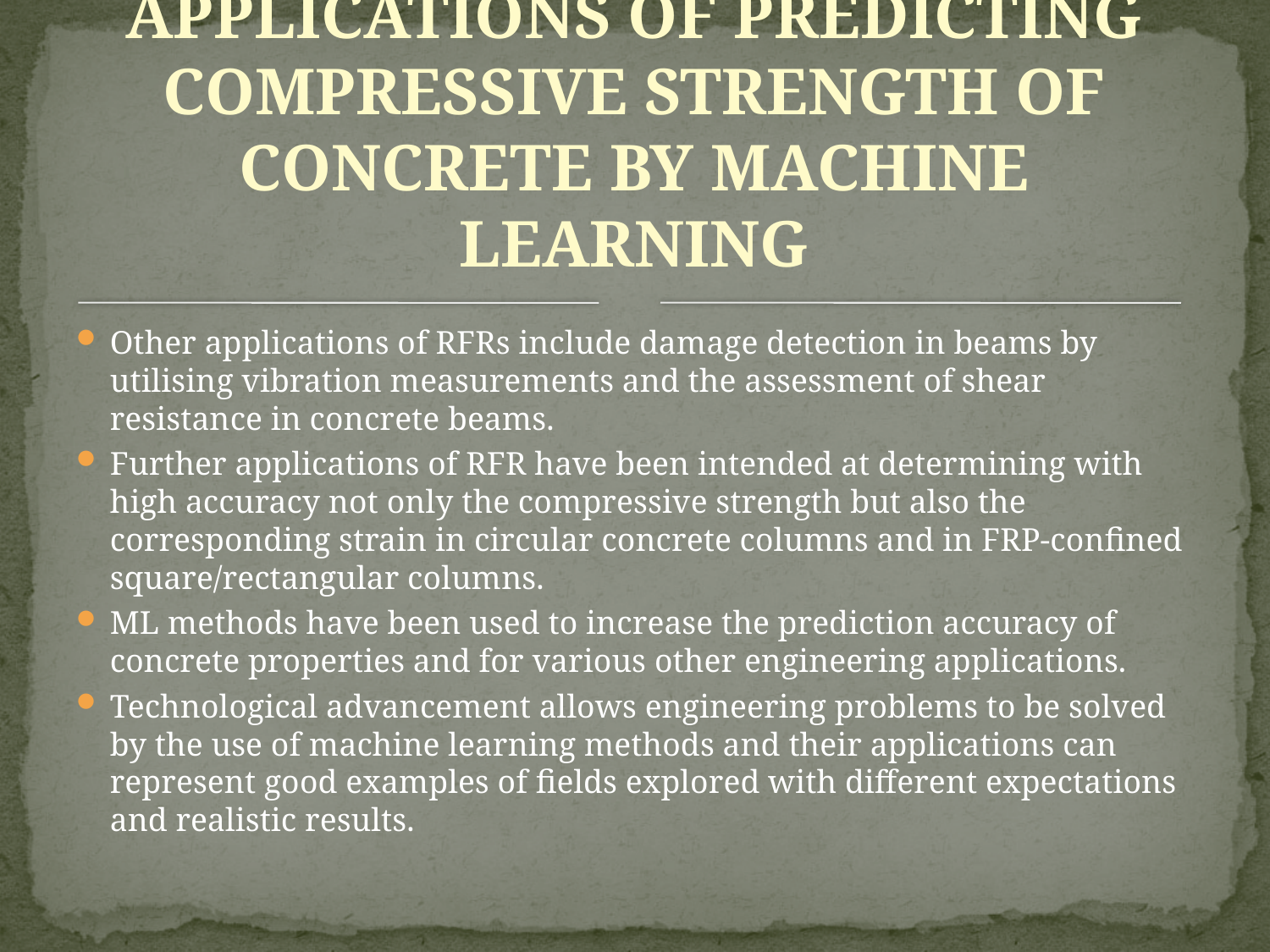

APPLICATIONS OF PREDICTING COMPRESSIVE STRENGTH OF CONCRETE BY MACHINE LEARNING
Other applications of RFRs include damage detection in beams by utilising vibration measurements and the assessment of shear resistance in concrete beams.
Further applications of RFR have been intended at determining with high accuracy not only the compressive strength but also the corresponding strain in circular concrete columns and in FRP-confined square/rectangular columns.
ML methods have been used to increase the prediction accuracy of concrete properties and for various other engineering applications.
Technological advancement allows engineering problems to be solved by the use of machine learning methods and their applications can represent good examples of fields explored with different expectations and realistic results.